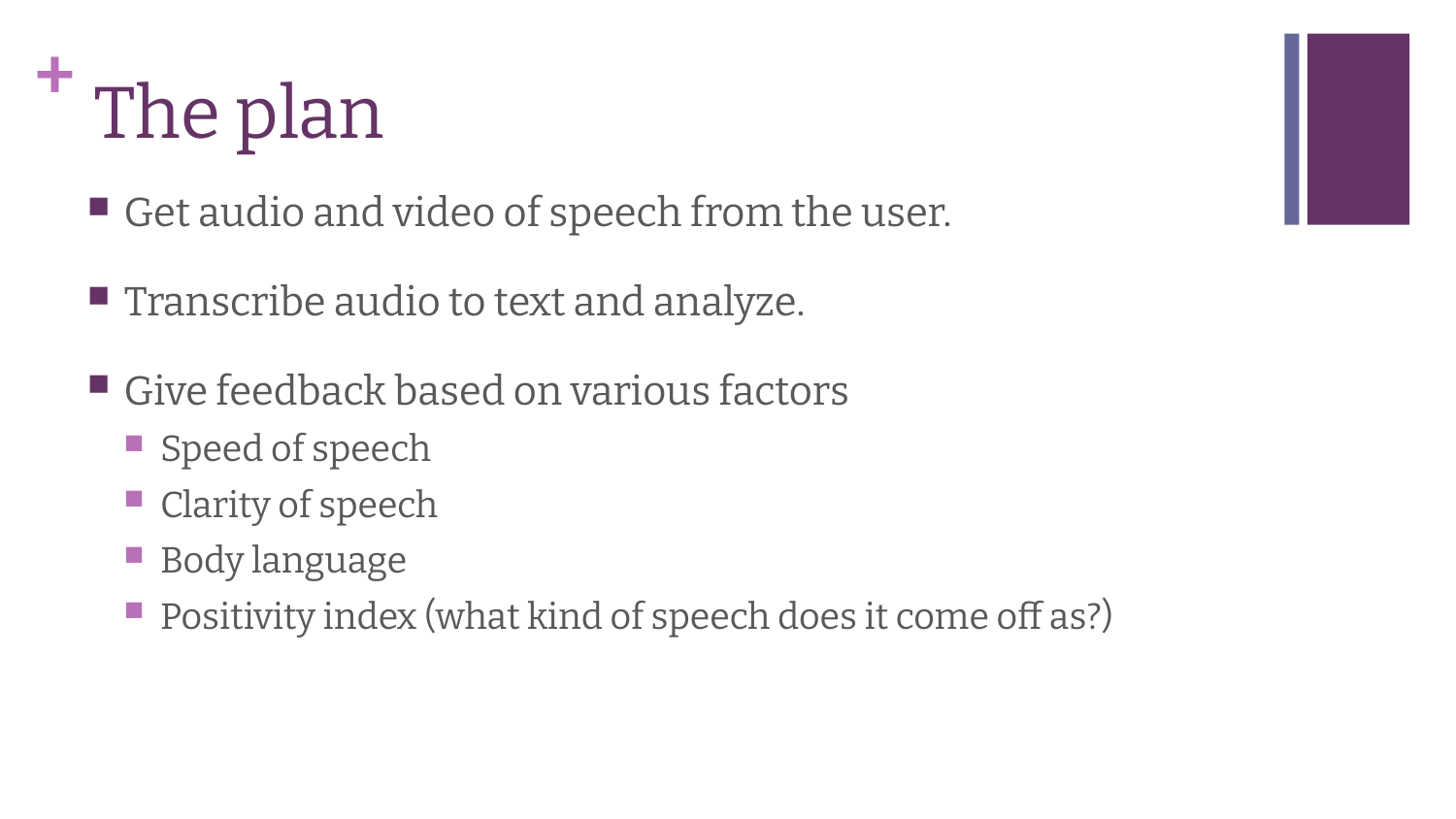

# The plan
Get audio and video of speech from the user.
Transcribe audio to text and analyze.
Give feedback based on various factors
Speed of speech
Clarity of speech
Body language
Positivity index (what kind of speech does it come off as?)